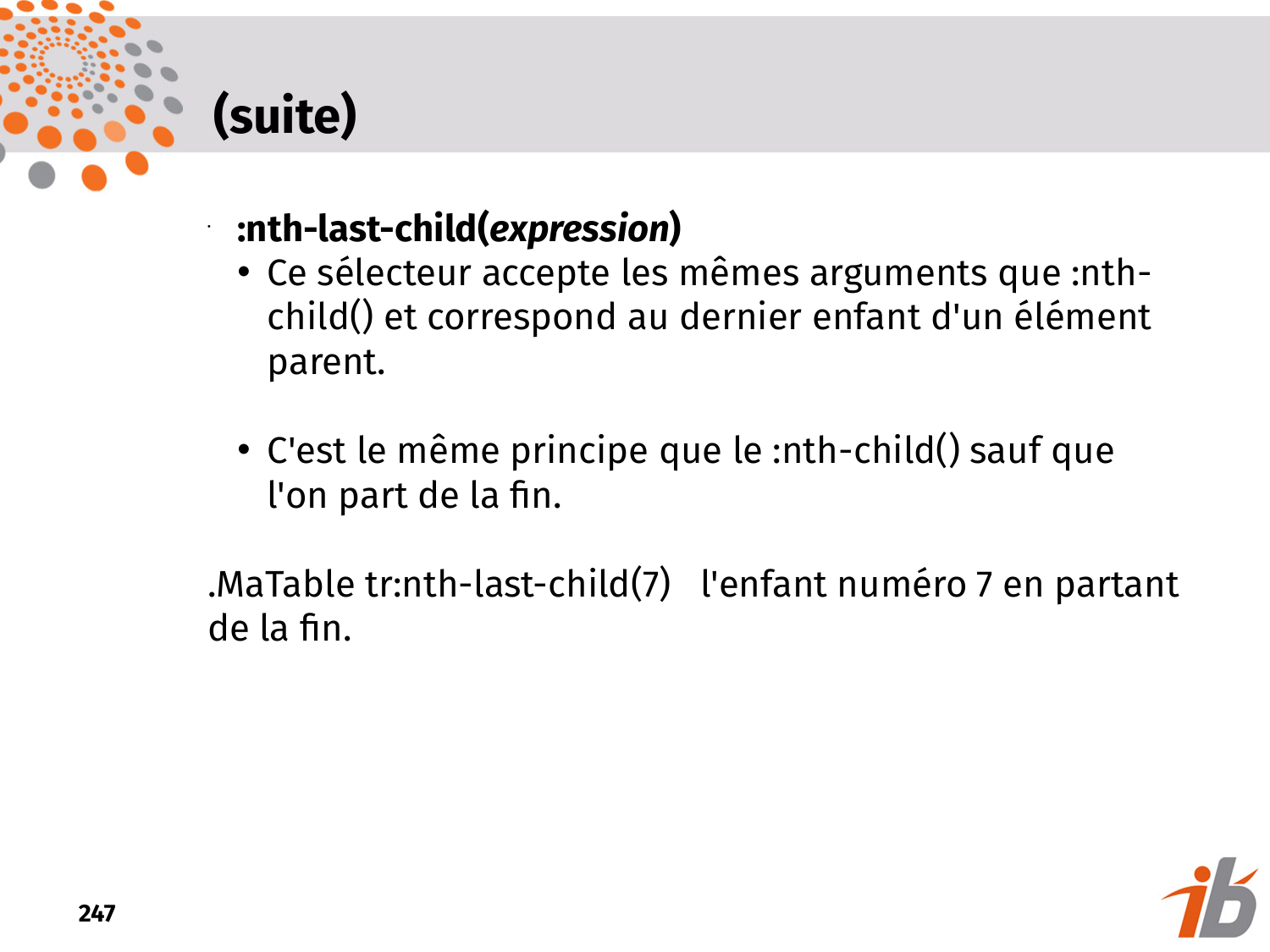

(suite)
:nth-last-child(expression)
Ce sélecteur accepte les mêmes arguments que :nth-child() et correspond au dernier enfant d'un élément parent.

C'est le même principe que le :nth-child() sauf que l'on part de la fin.

.MaTable tr:nth-last-child(7)   l'enfant numéro 7 en partant de la fin.

247